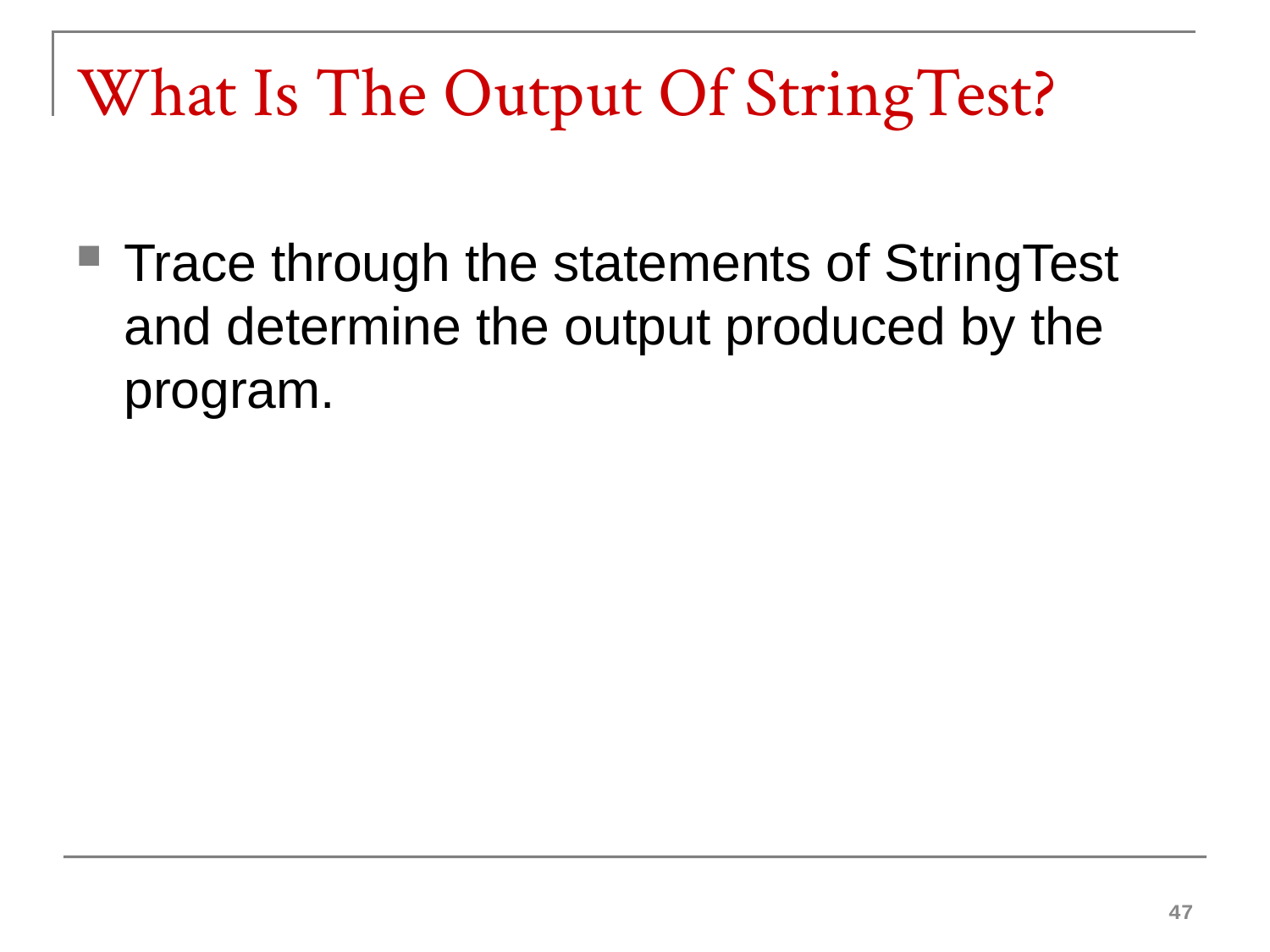

# What Is The Output Of StringTest?
Trace through the statements of StringTest and determine the output produced by the program.
47